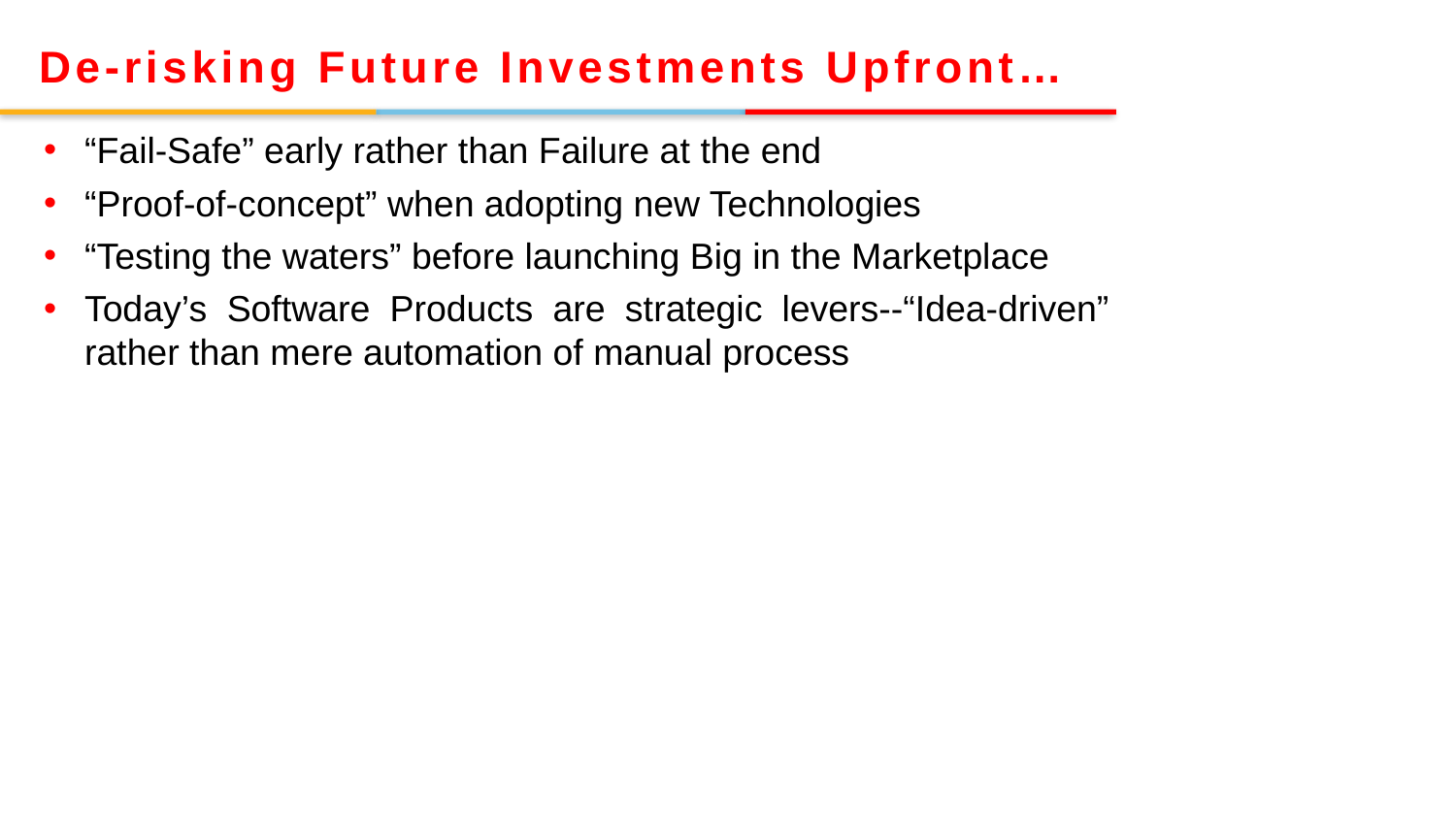

De-risking Future Investments Upfront…
“Fail-Safe” early rather than Failure at the end
“Proof-of-concept” when adopting new Technologies
“Testing the waters” before launching Big in the Marketplace
Today’s Software Products are strategic levers--“Idea-driven” rather than mere automation of manual process